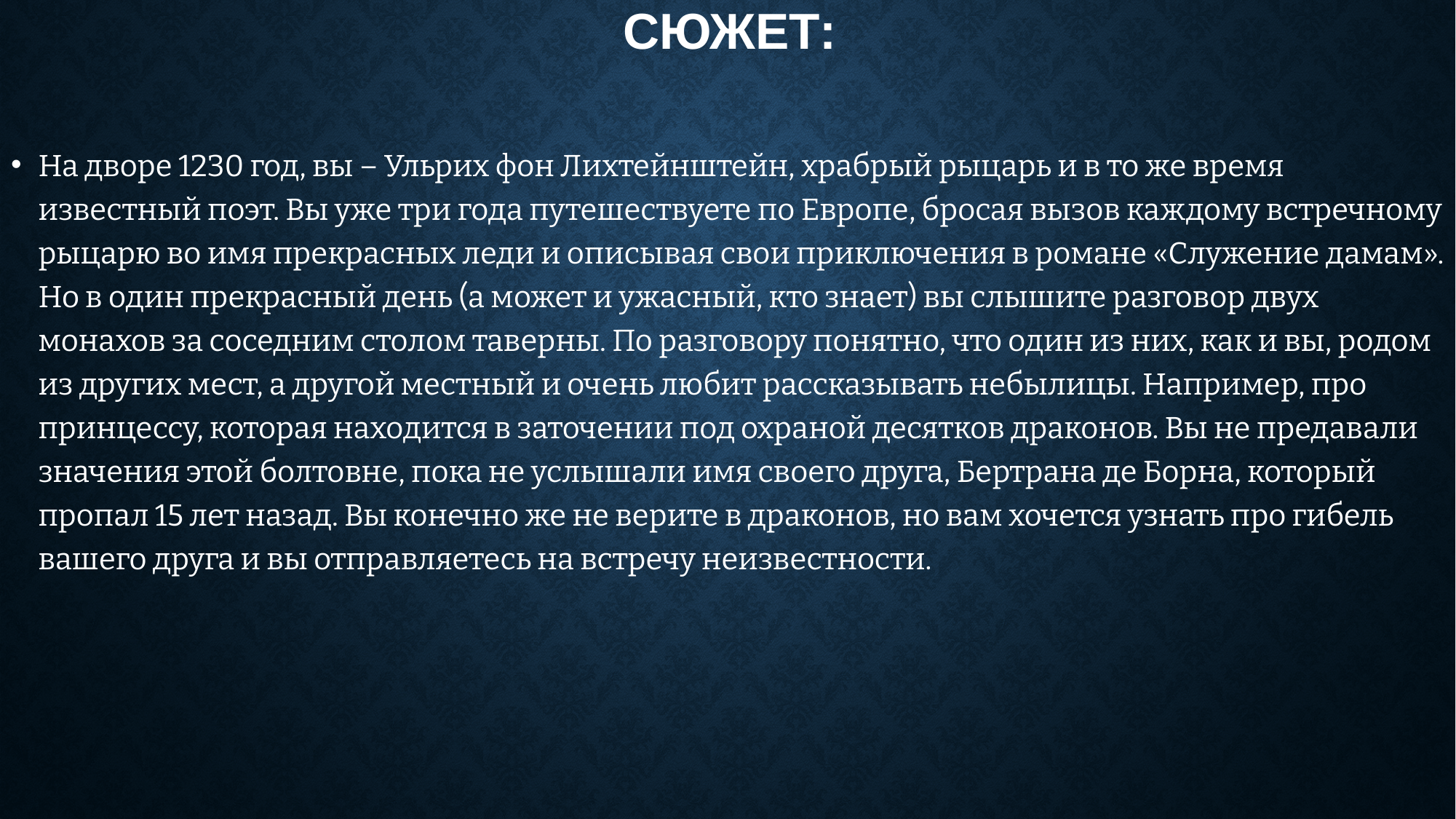

# Сюжет:
На дворе 1230 год, вы – Ульрих фон Лихтейнштейн, храбрый рыцарь и в то же время известный поэт. Вы уже три года путешествуете по Европе, бросая вызов каждому встречному рыцарю во имя прекрасных леди и описывая свои приключения в романе «Служение дамам». Но в один прекрасный день (а может и ужасный, кто знает) вы слышите разговор двух монахов за соседним столом таверны. По разговору понятно, что один из них, как и вы, родом из других мест, а другой местный и очень любит рассказывать небылицы. Например, про принцессу, которая находится в заточении под охраной десятков драконов. Вы не предавали значения этой болтовне, пока не услышали имя своего друга, Бертрана де Борна, который пропал 15 лет назад. Вы конечно же не верите в драконов, но вам хочется узнать про гибель вашего друга и вы отправляетесь на встречу неизвестности.